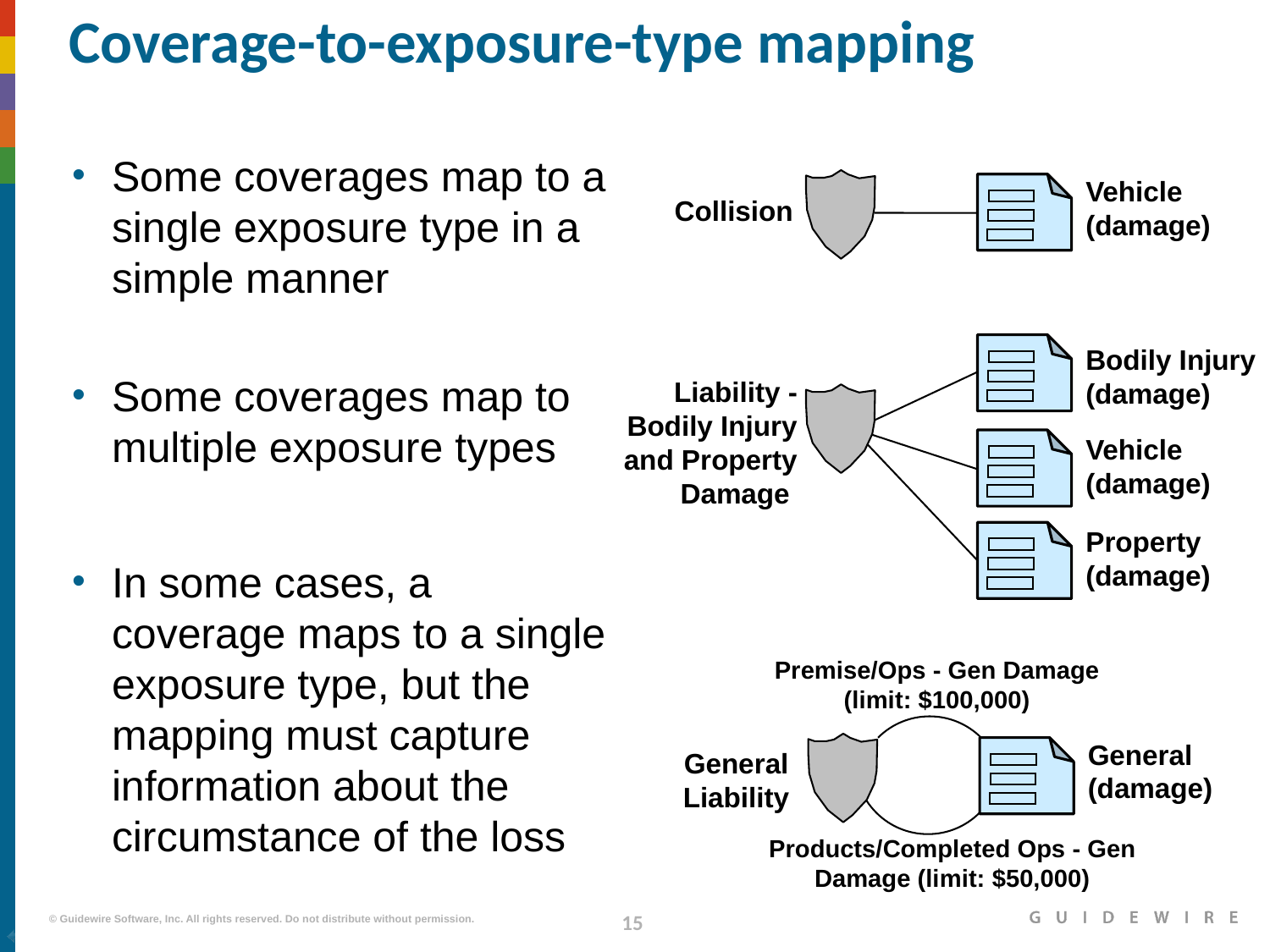

# Coverage-to-exposure-type mapping
Some coverages map to a single exposure type in a simple manner
Some coverages map to multiple exposure types

In some cases, a coverage maps to a single exposure type, but the mapping must capture information about the circumstance of the loss

Vehicle
(damage)

Collision

Bodily Injury (damage)

Liability -Bodily Injury and Property Damage

Vehicle
(damage)

Property
(damage)
Premise/Ops - Gen Damage (limit: $100,000)

General (damage)

General Liability

Products/Completed Ops - Gen Damage (limit: $50,000)
|EOS~015|